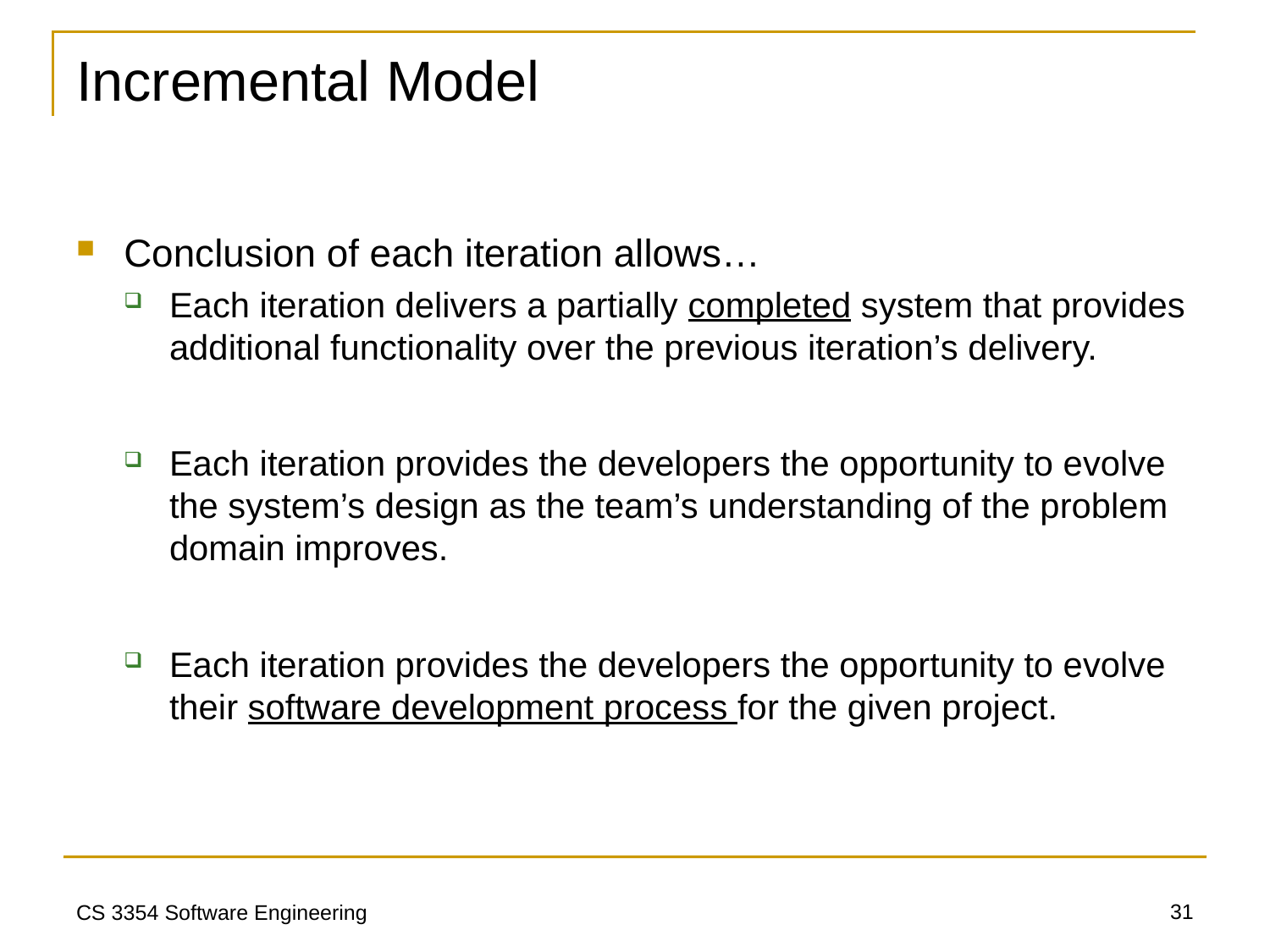

# Incremental Model
Conclusion of each iteration allows…
Each iteration delivers a partially completed system that provides additional functionality over the previous iteration’s delivery.

Each iteration provides the developers the opportunity to evolve the system’s design as the team’s understanding of the problem domain improves.

Each iteration provides the developers the opportunity to evolve their software development process for the given project.
31
CS 3354 Software Engineering